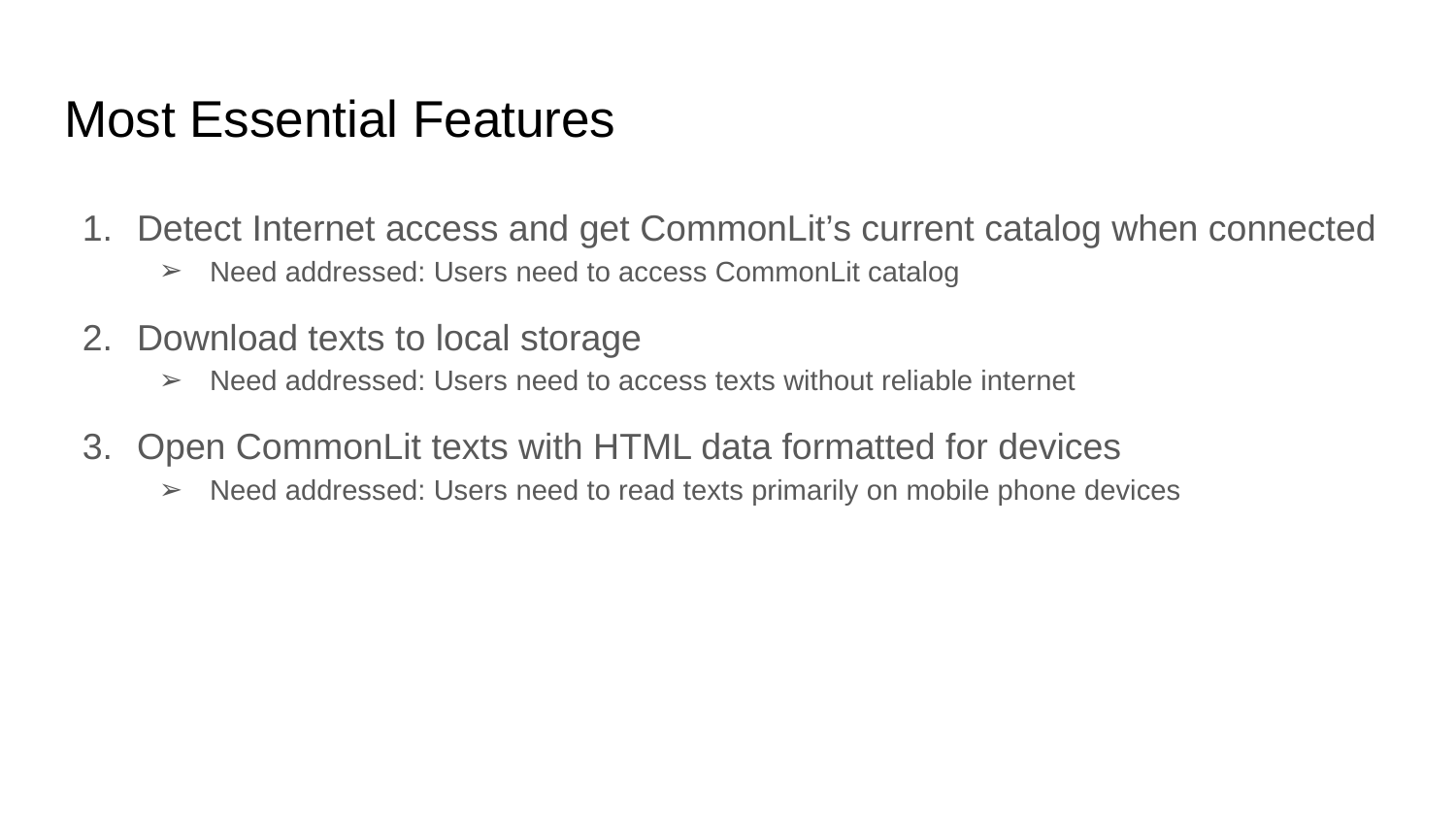

# Most Essential Features
Detect Internet access and get CommonLit’s current catalog when connected
Need addressed: Users need to access CommonLit catalog
Download texts to local storage
Need addressed: Users need to access texts without reliable internet
Open CommonLit texts with HTML data formatted for devices
Need addressed: Users need to read texts primarily on mobile phone devices